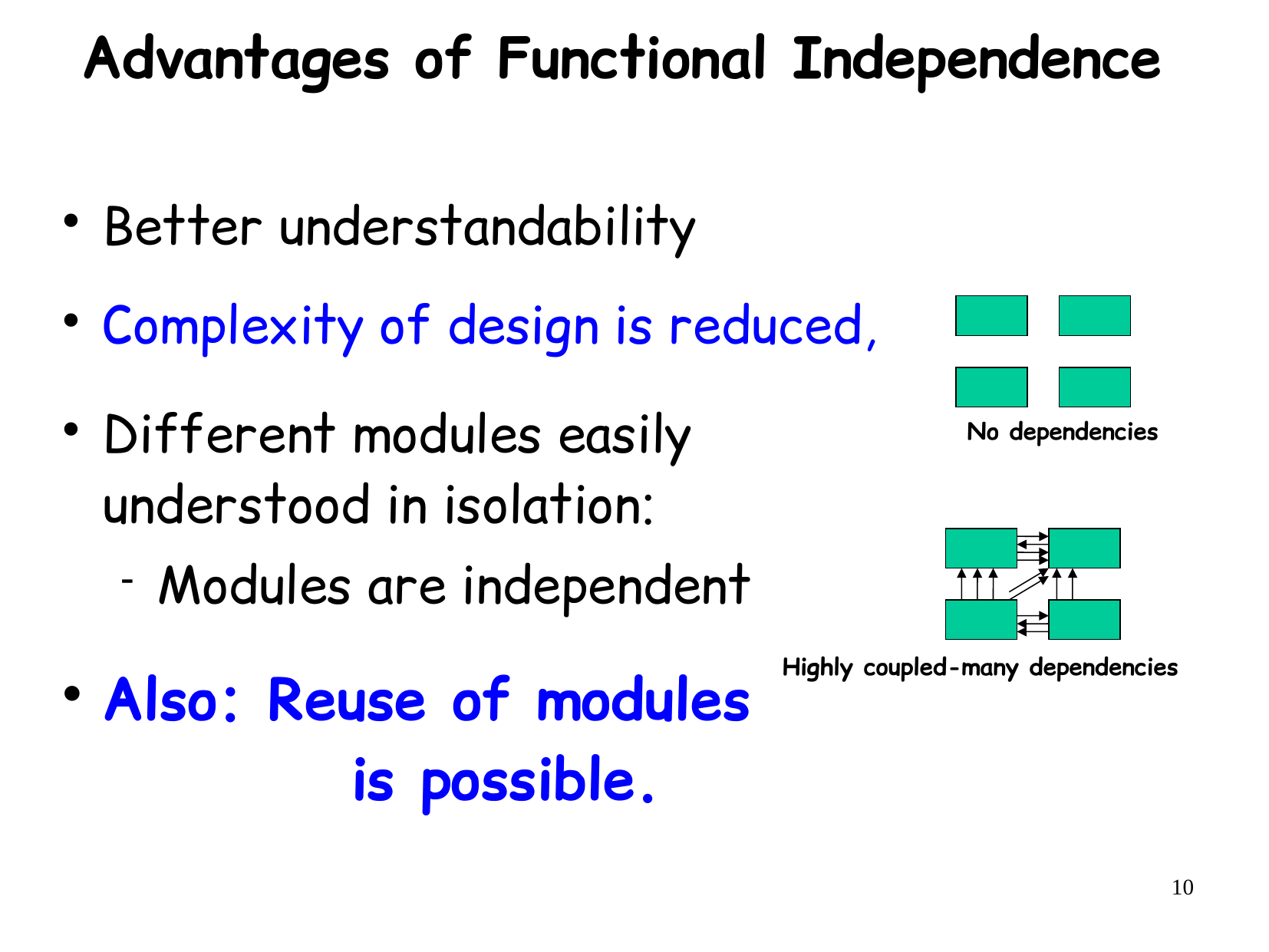

# Advantages of Functional Independence
Better understandability
Complexity of design is reduced,
Different modules easily understood in isolation:
Modules are independent
Also: Reuse of modules                 is possible.

No dependencies

Highly coupled-many dependencies